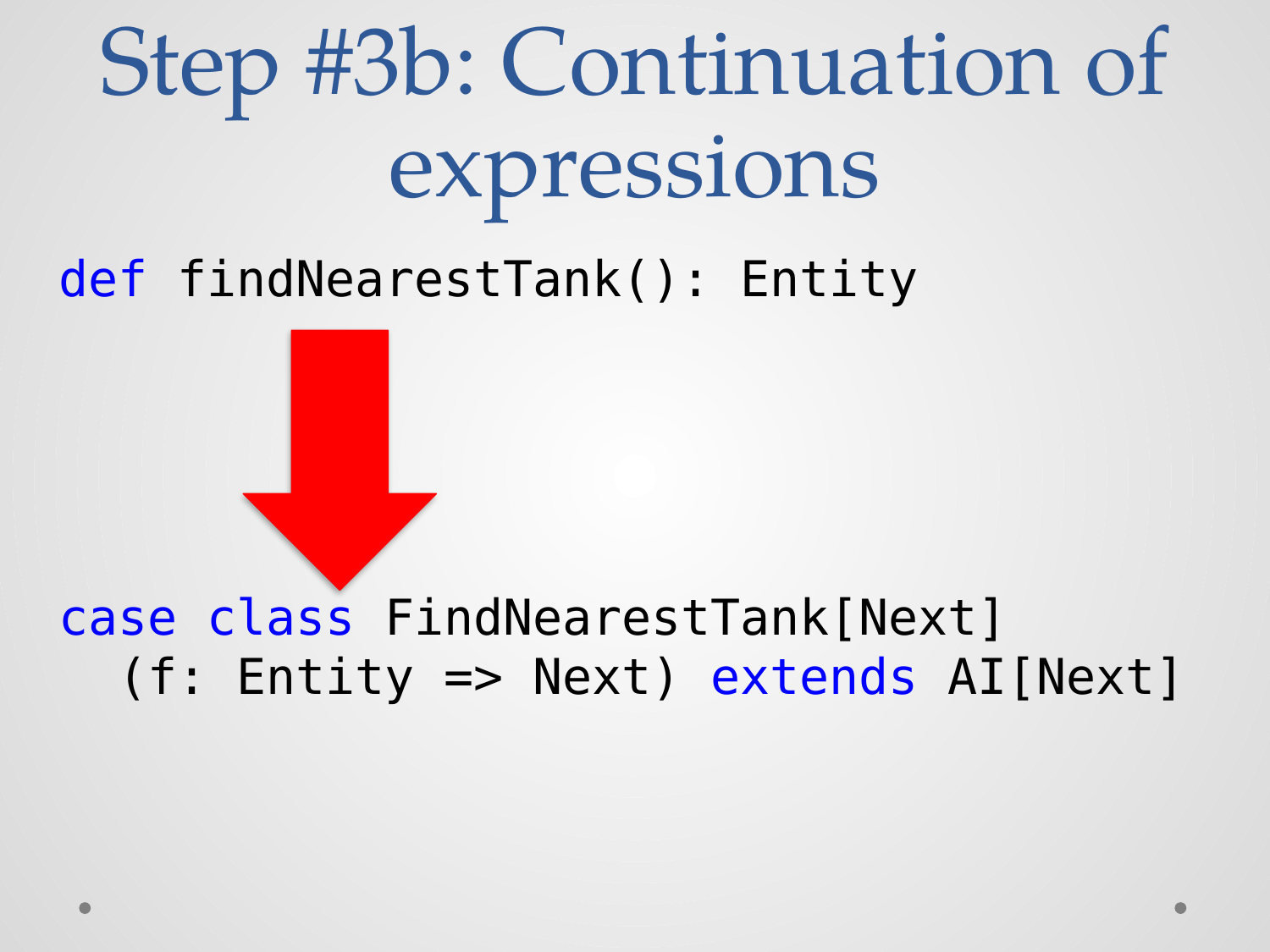

# Step #3b: Continuation of expressions
def findNearestTank(): Entity

case class FindNearestTank[Next]
  (f: Entity => Next) extends AI[Next]